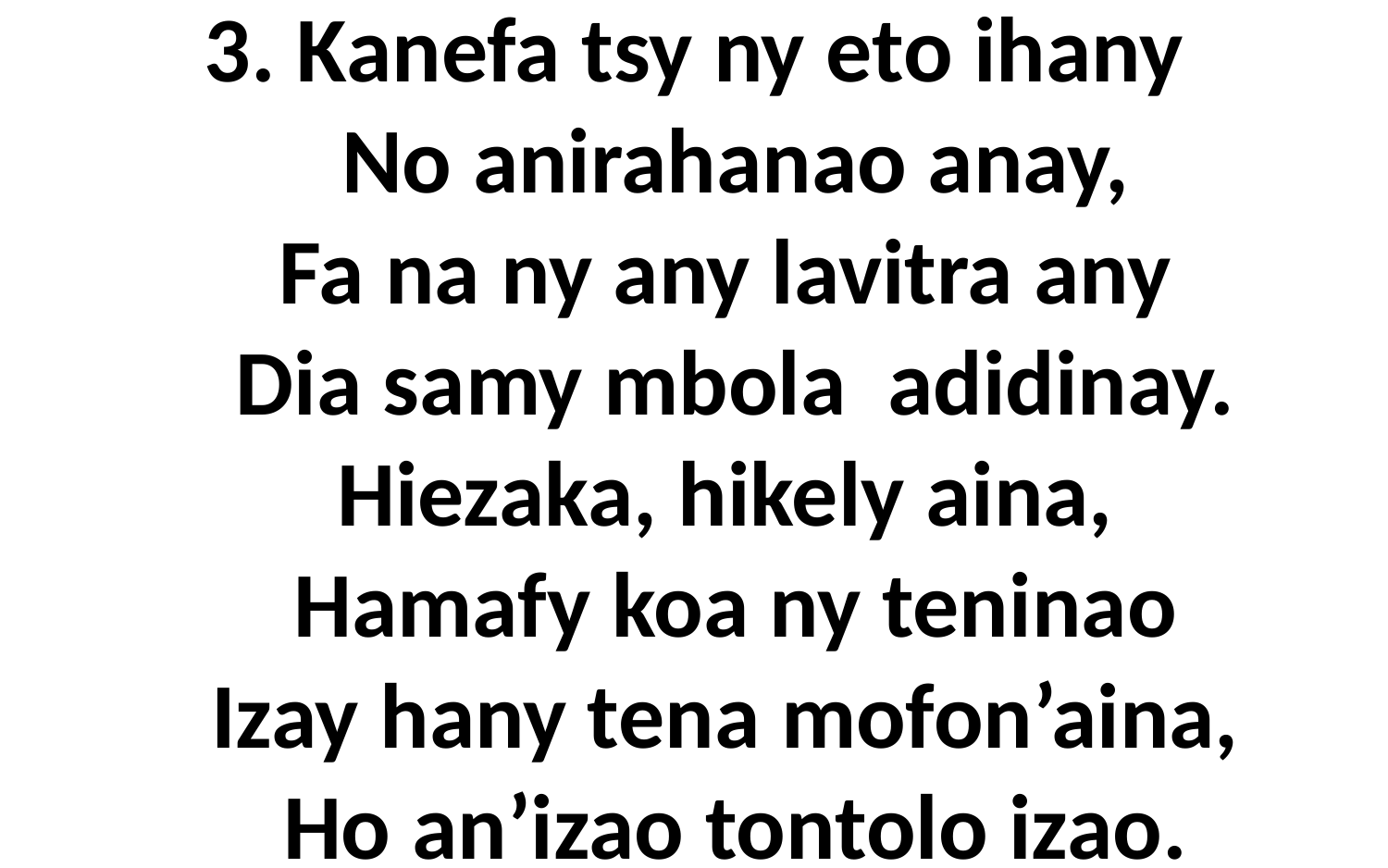

# 3. Kanefa tsy ny eto ihany No anirahanao anay, Fa na ny any lavitra any Dia samy mbola  adidinay. Hiezaka, hikely aina, Hamafy koa ny teninao Izay hany tena mofon’aina, Ho an’izao tontolo izao.